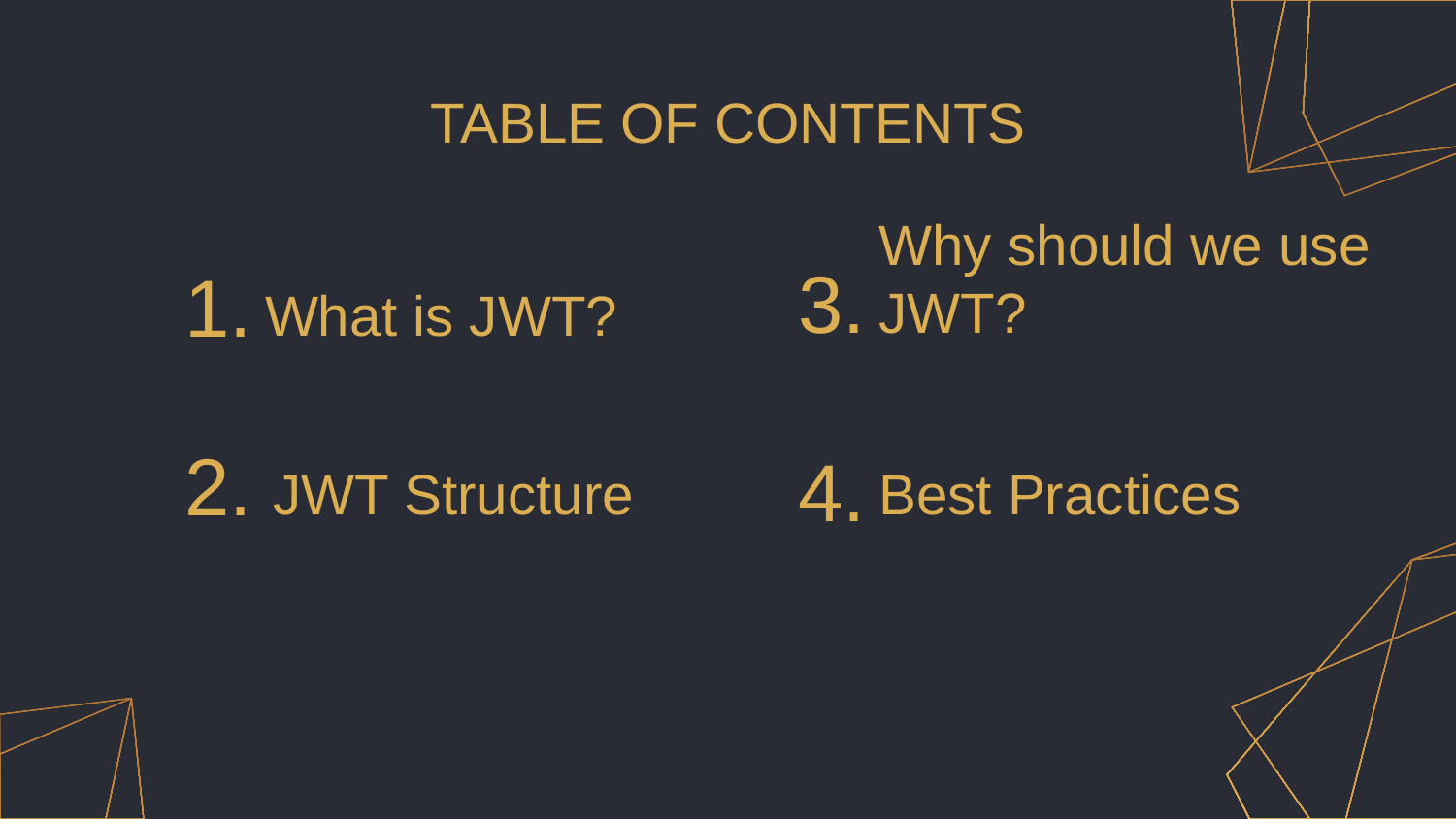

# TABLE OF CONTENTS
Why should we use JWT?
3.
1.
What is JWT?
2.
4.
JWT Structure
Best Practices